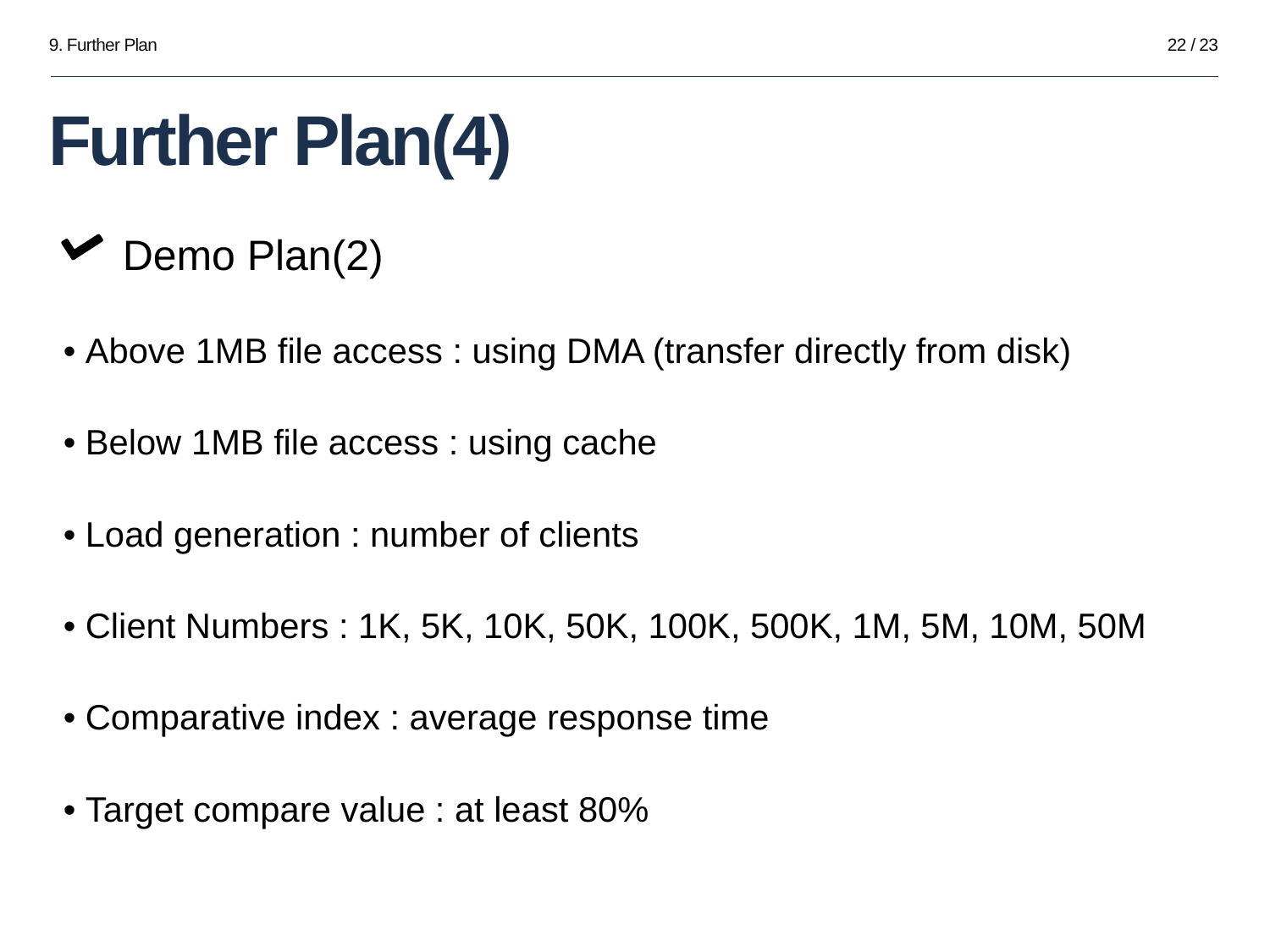

9. Further Plan
22 / 23
# Further Plan(4)
     Demo Plan(2)
• Above 1MB file access : using DMA (transfer directly from disk)
• Below 1MB file access : using cache
• Load generation : number of clients
• Client Numbers : 1K, 5K, 10K, 50K, 100K, 500K, 1M, 5M, 10M, 50M
• Comparative index : average response time
• Target compare value : at least 80%